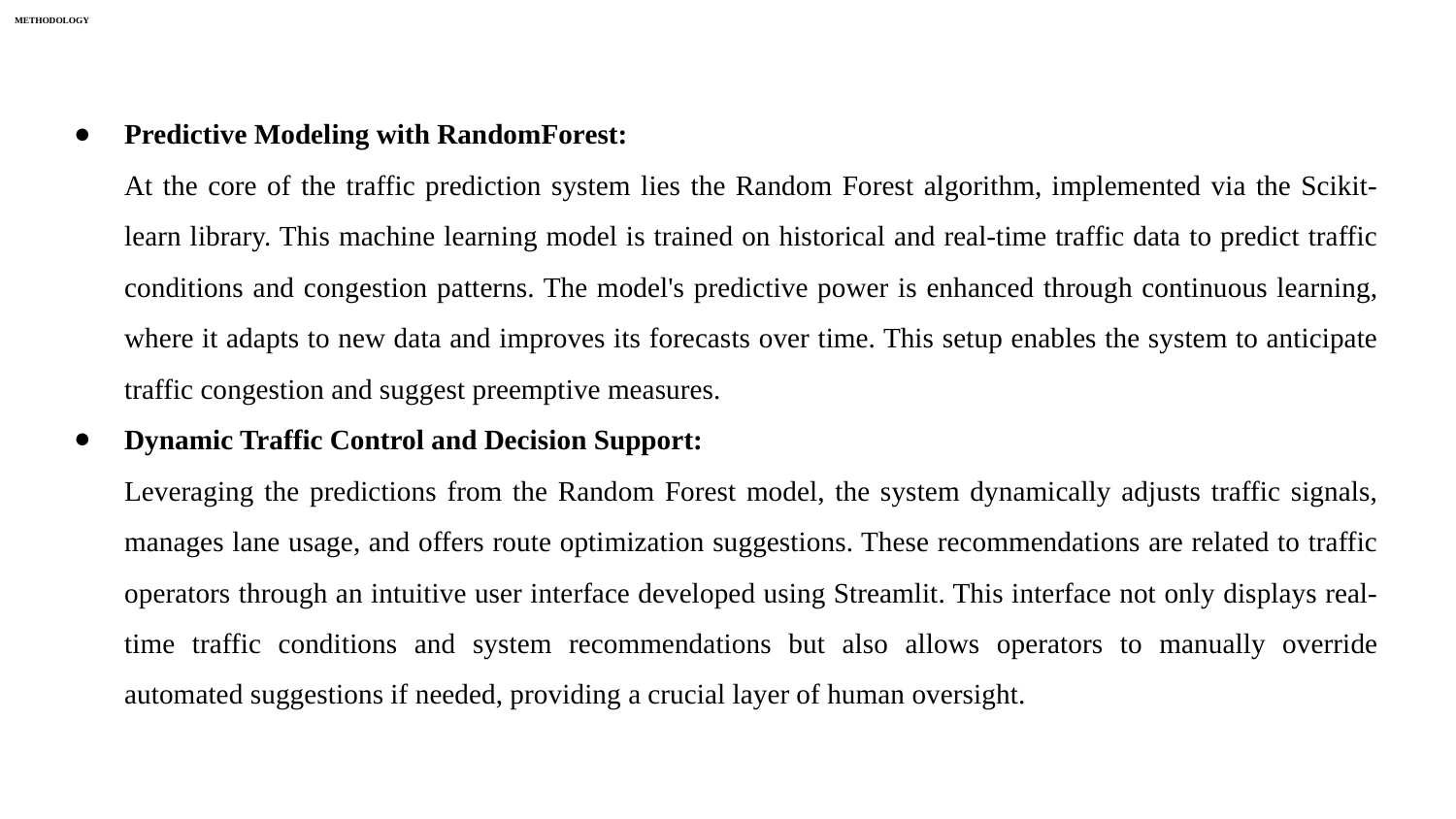

# METHODOLOGY

Predictive Modeling with RandomForest:
At the core of the traffic prediction system lies the Random Forest algorithm, implemented via the Scikit-learn library. This machine learning model is trained on historical and real-time traffic data to predict traffic conditions and congestion patterns. The model's predictive power is enhanced through continuous learning, where it adapts to new data and improves its forecasts over time. This setup enables the system to anticipate traffic congestion and suggest preemptive measures.
Dynamic Traffic Control and Decision Support:
Leveraging the predictions from the Random Forest model, the system dynamically adjusts traffic signals, manages lane usage, and offers route optimization suggestions. These recommendations are related to traffic operators through an intuitive user interface developed using Streamlit. This interface not only displays real-time traffic conditions and system recommendations but also allows operators to manually override automated suggestions if needed, providing a crucial layer of human oversight.